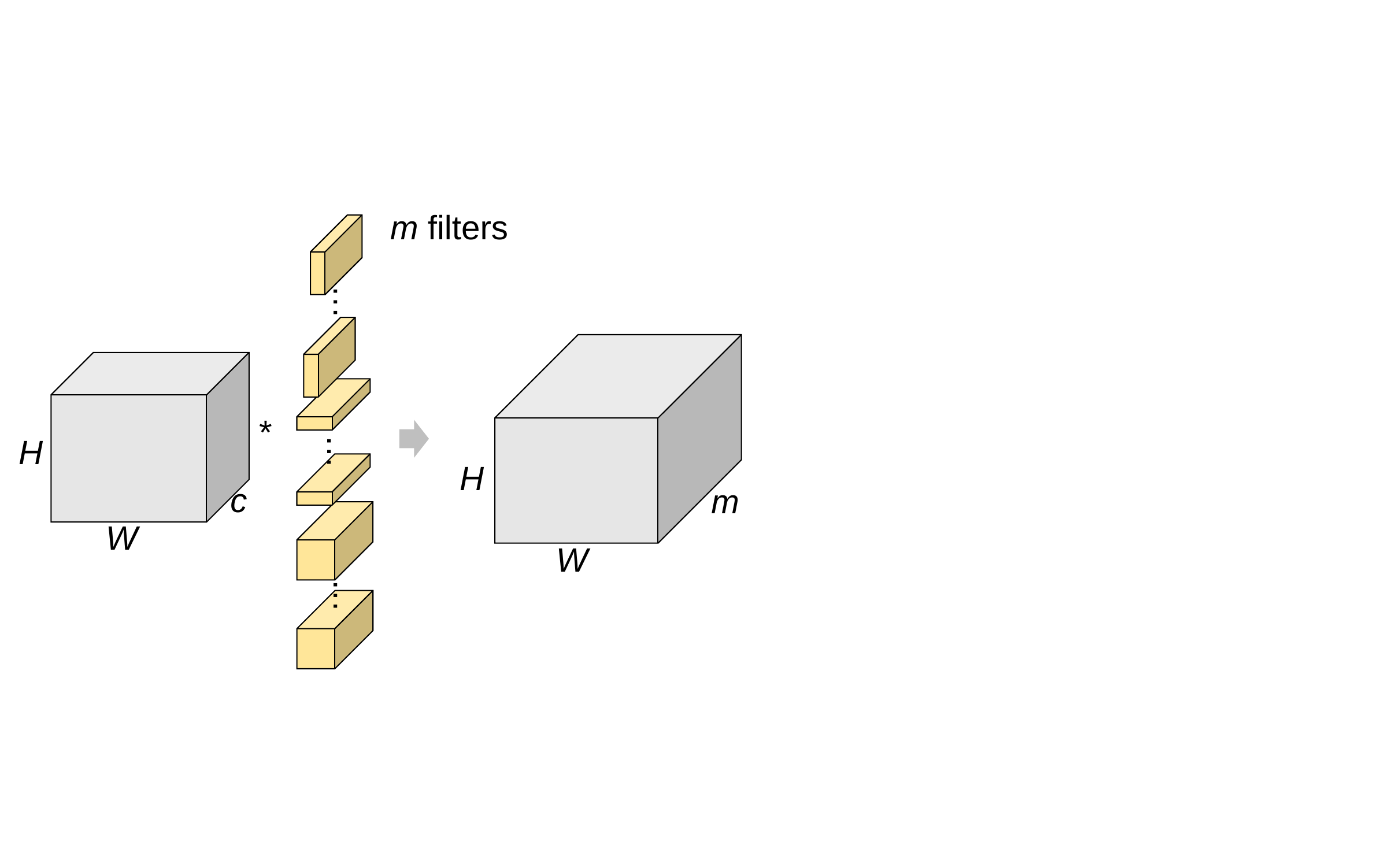

m filters

…

*

H
…
H

c
m

W
W
…